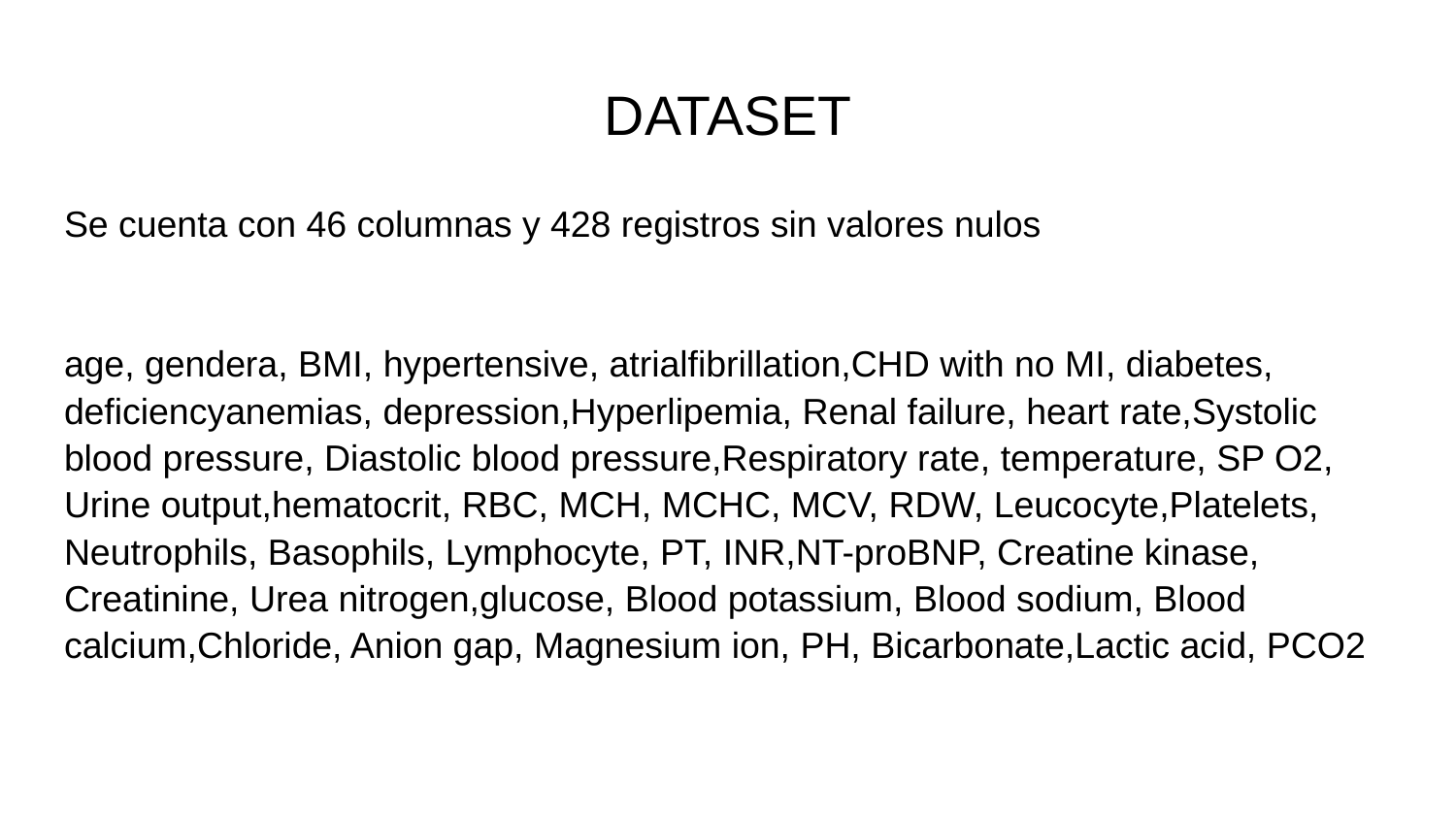

# DATASET
Se cuenta con 46 columnas y 428 registros sin valores nulos
age, gendera, BMI, hypertensive, atrialfibrillation,CHD with no MI, diabetes, deficiencyanemias, depression,Hyperlipemia, Renal failure, heart rate,Systolic blood pressure, Diastolic blood pressure,Respiratory rate, temperature, SP O2, Urine output,hematocrit, RBC, MCH, MCHC, MCV, RDW, Leucocyte,Platelets, Neutrophils, Basophils, Lymphocyte, PT, INR,NT-proBNP, Creatine kinase, Creatinine, Urea nitrogen,glucose, Blood potassium, Blood sodium, Blood calcium,Chloride, Anion gap, Magnesium ion, PH, Bicarbonate,Lactic acid, PCO2